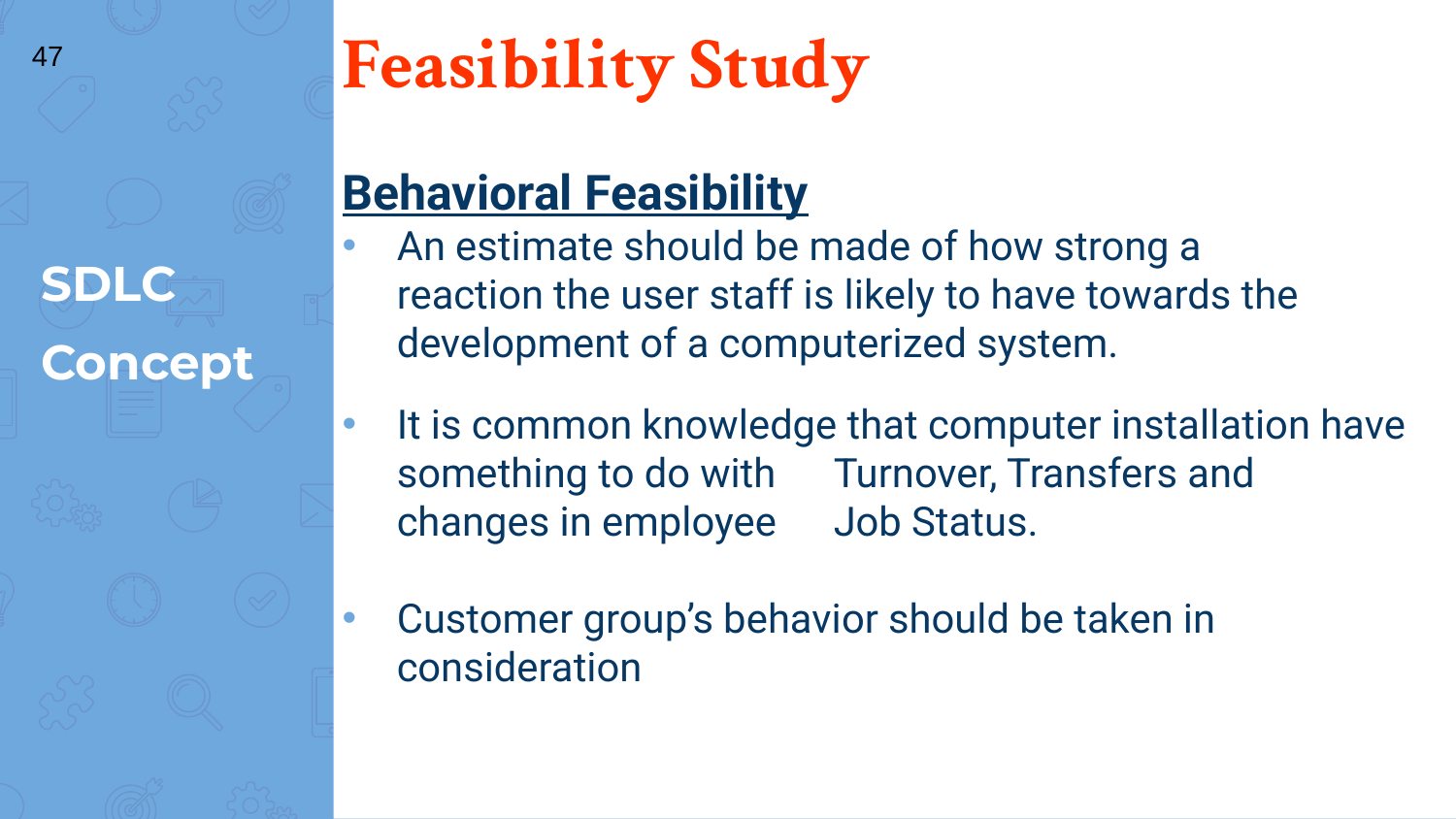

# Feasibility Study
47
Behavioral Feasibility
An estimate should be made of how strong a 	reaction the user staff is likely to have towards the development of a computerized system.

It is common knowledge that computer installation have something to do with 	Turnover, Transfers and changes in employee 	Job Status.

Customer group’s behavior should be taken in consideration
SDLC
Concept